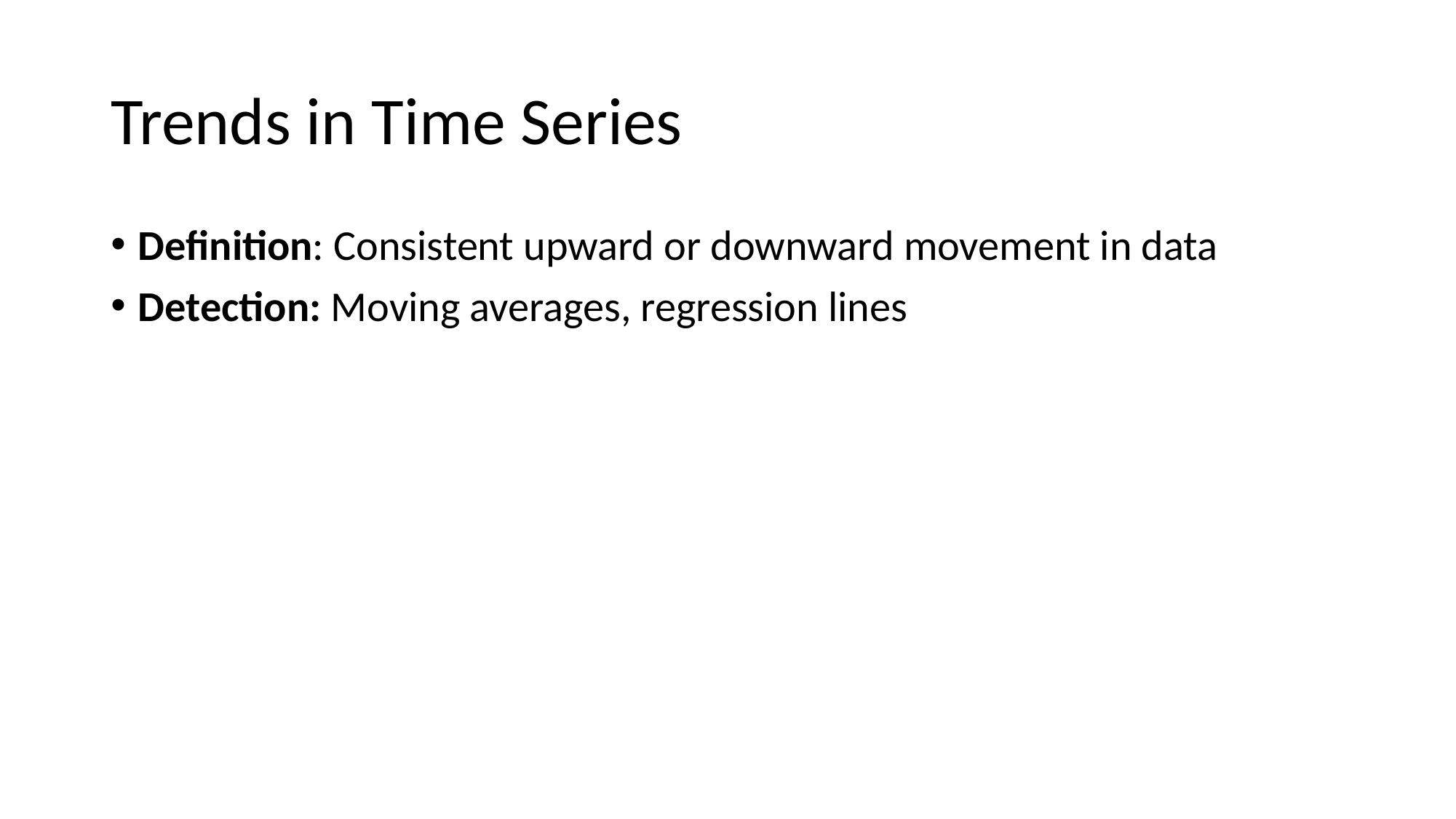

# Trends in Time Series
Definition: Consistent upward or downward movement in data
Detection: Moving averages, regression lines